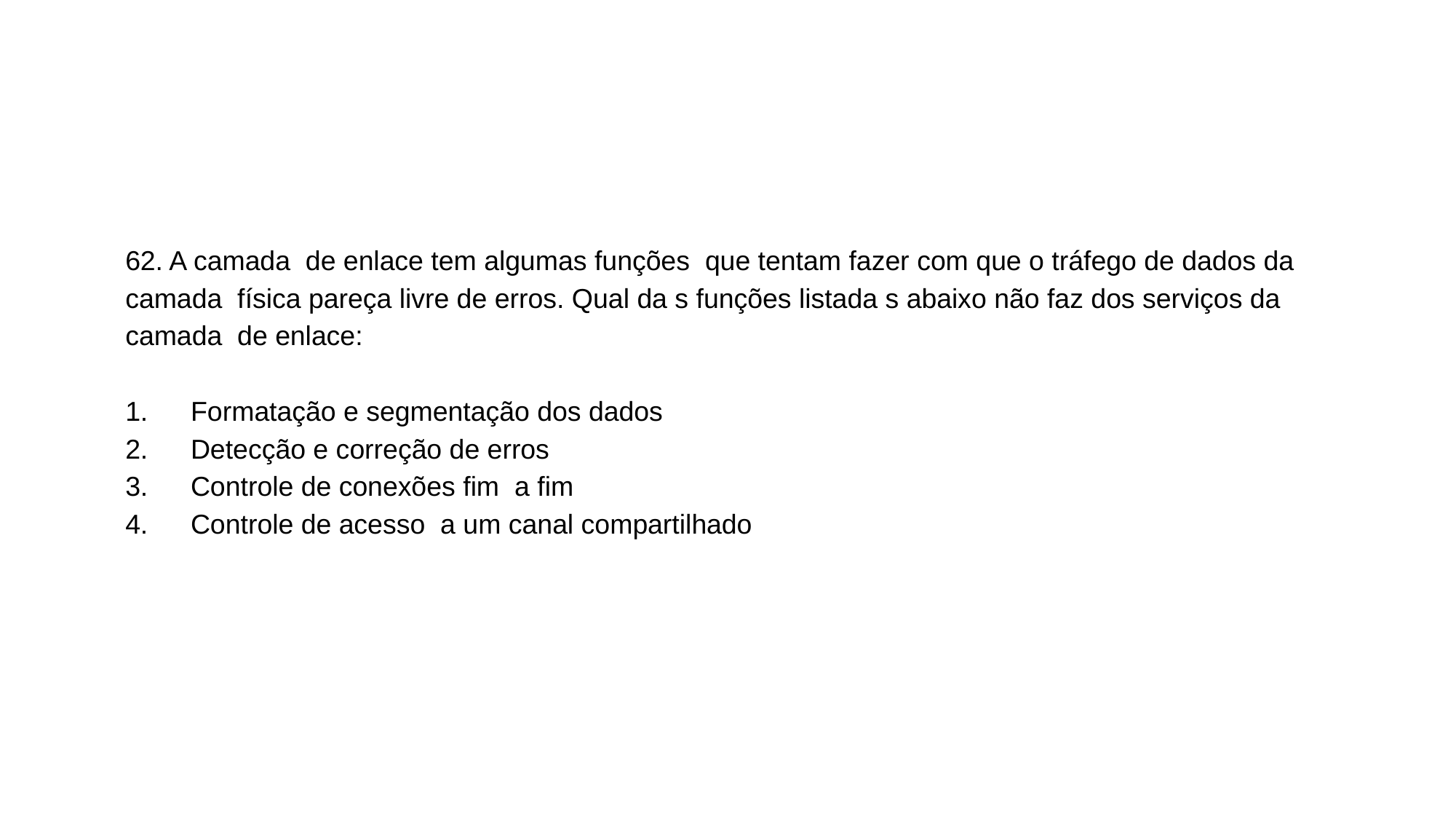

62. A camada  de enlace tem algumas funções  que tentam fazer com que o tráfego de dados da camada  física pareça livre de erros. Qual da s funções listada s abaixo não faz dos serviços da camada  de enlace:

1. Formatação e segmentação dos dados
2. Detecção e correção de erros
3. Controle de conexões fim  a fim
4. Controle de acesso  a um canal compartilhado